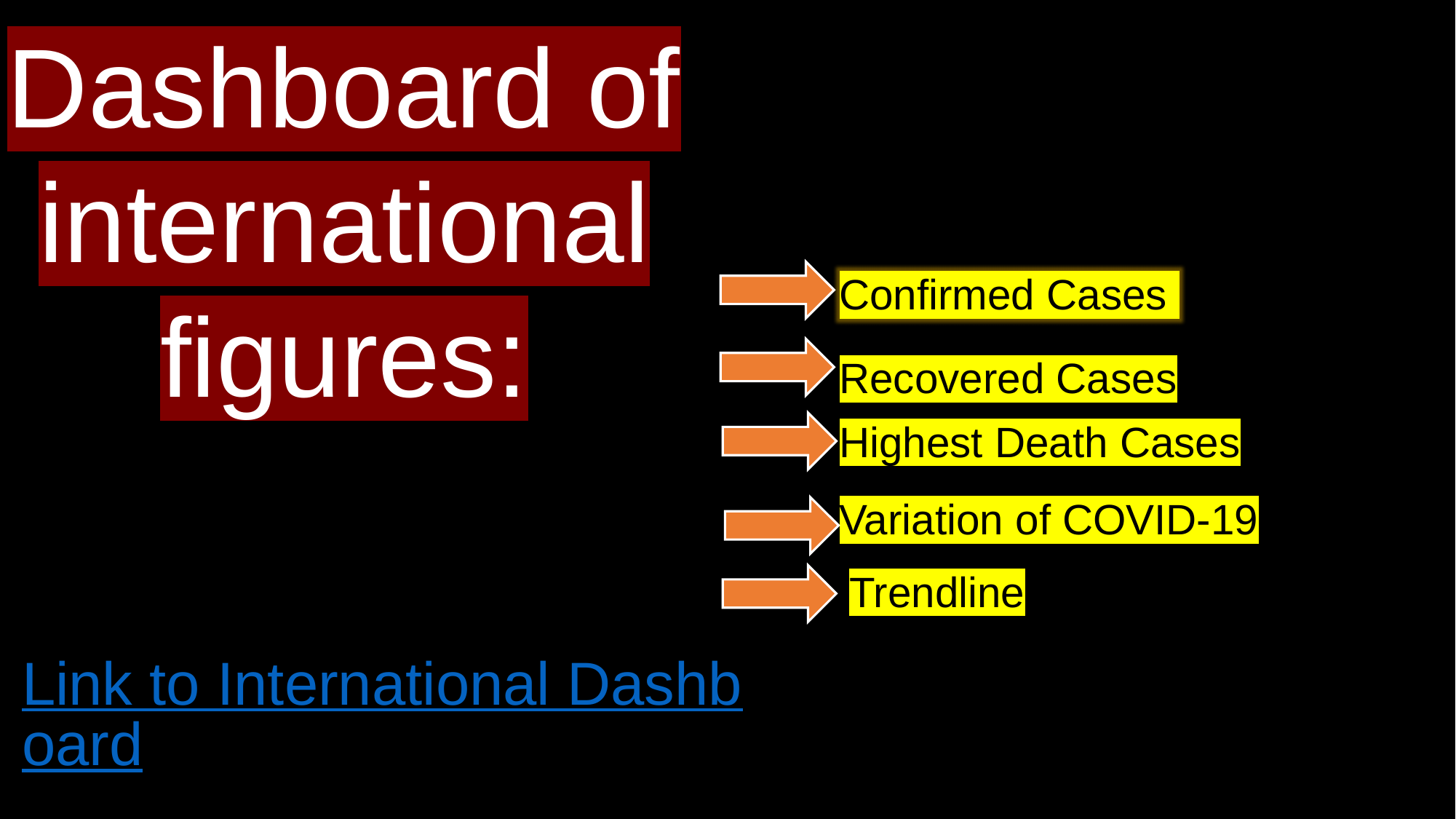

Dashboard of international
figures:

Confirmed Cases

Recovered Cases
Highest Death Cases

Variation of COVID-19

Trendline

Link to International Dashboard